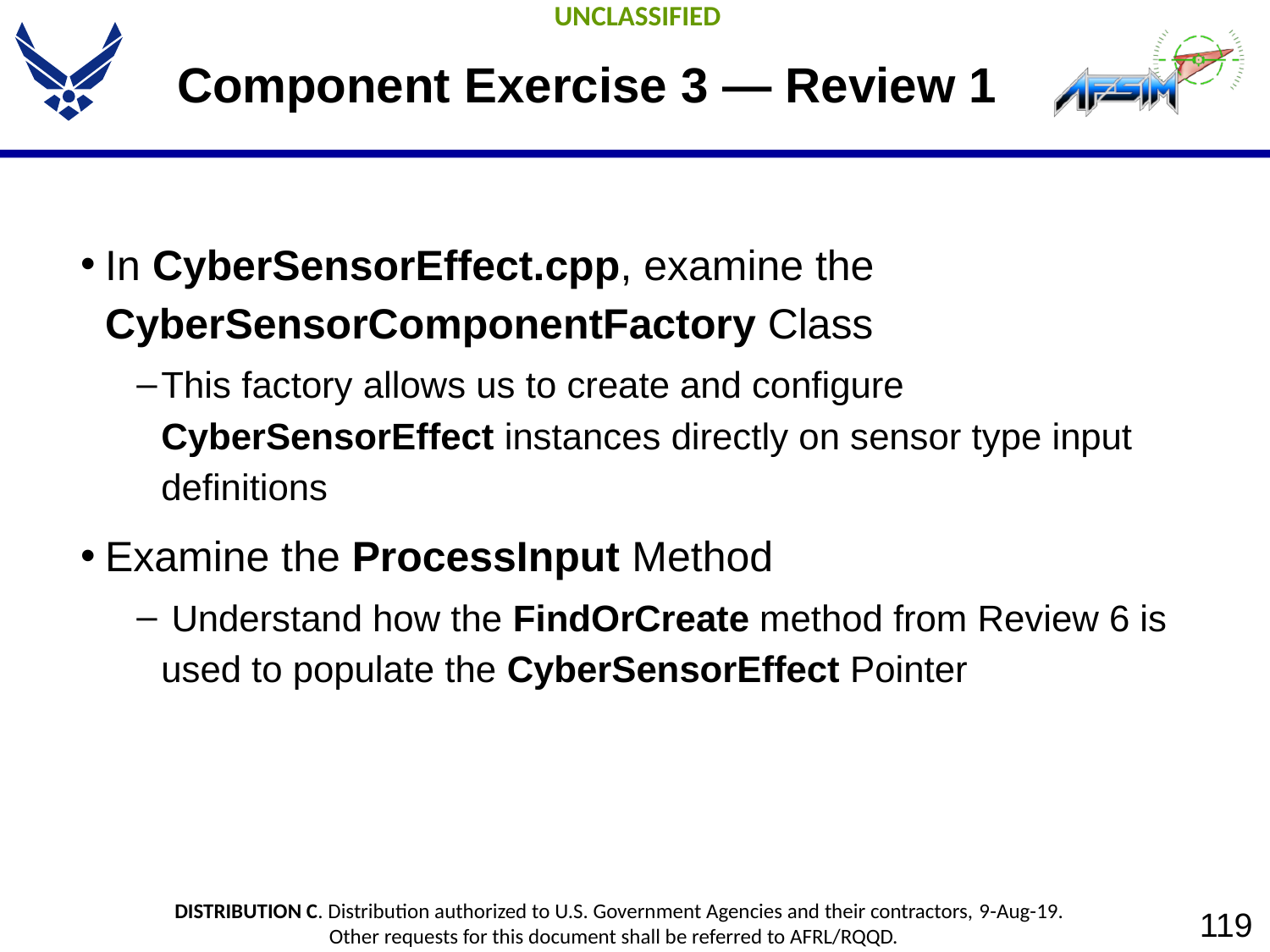

# Component Exercise 3 — Review 1
In CyberSensorEffect.cpp, examine the CyberSensorComponentFactory Class
This factory allows us to create and configure CyberSensorEffect instances directly on sensor type input definitions
Examine the ProcessInput Method
 Understand how the FindOrCreate method from Review 6 is used to populate the CyberSensorEffect Pointer